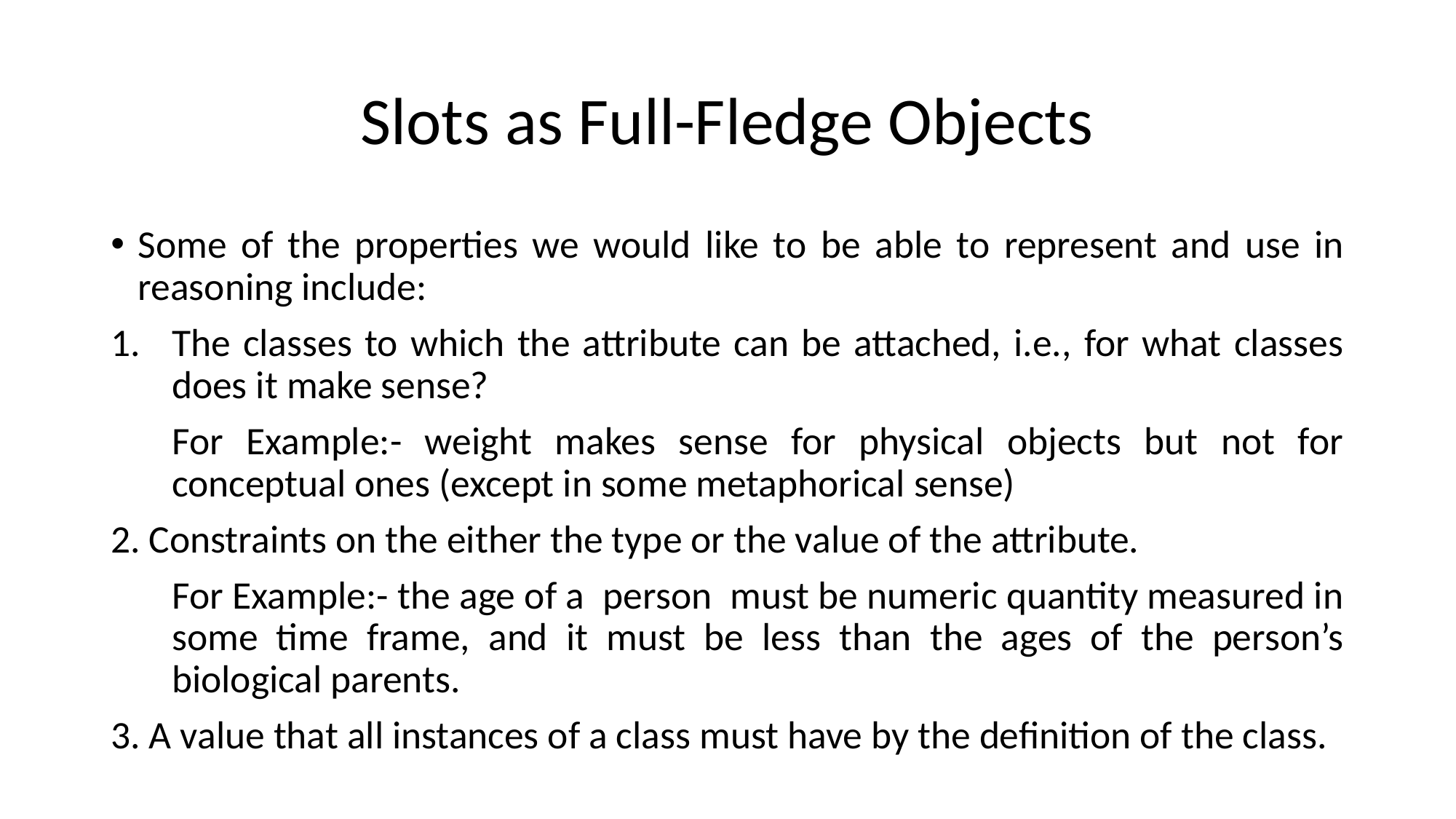

# Slots as Full-Fledge Objects
Some of the properties we would like to be able to represent and use in reasoning include:
The classes to which the attribute can be attached, i.e., for what classes does it make sense?
	For Example:- weight makes sense for physical objects but not for conceptual ones (except in some metaphorical sense)
2. Constraints on the either the type or the value of the attribute.
	For Example:- the age of a  person  must be numeric quantity measured in some time frame, and it must be less than the ages of the person’s biological parents.
3. A value that all instances of a class must have by the definition of the class.